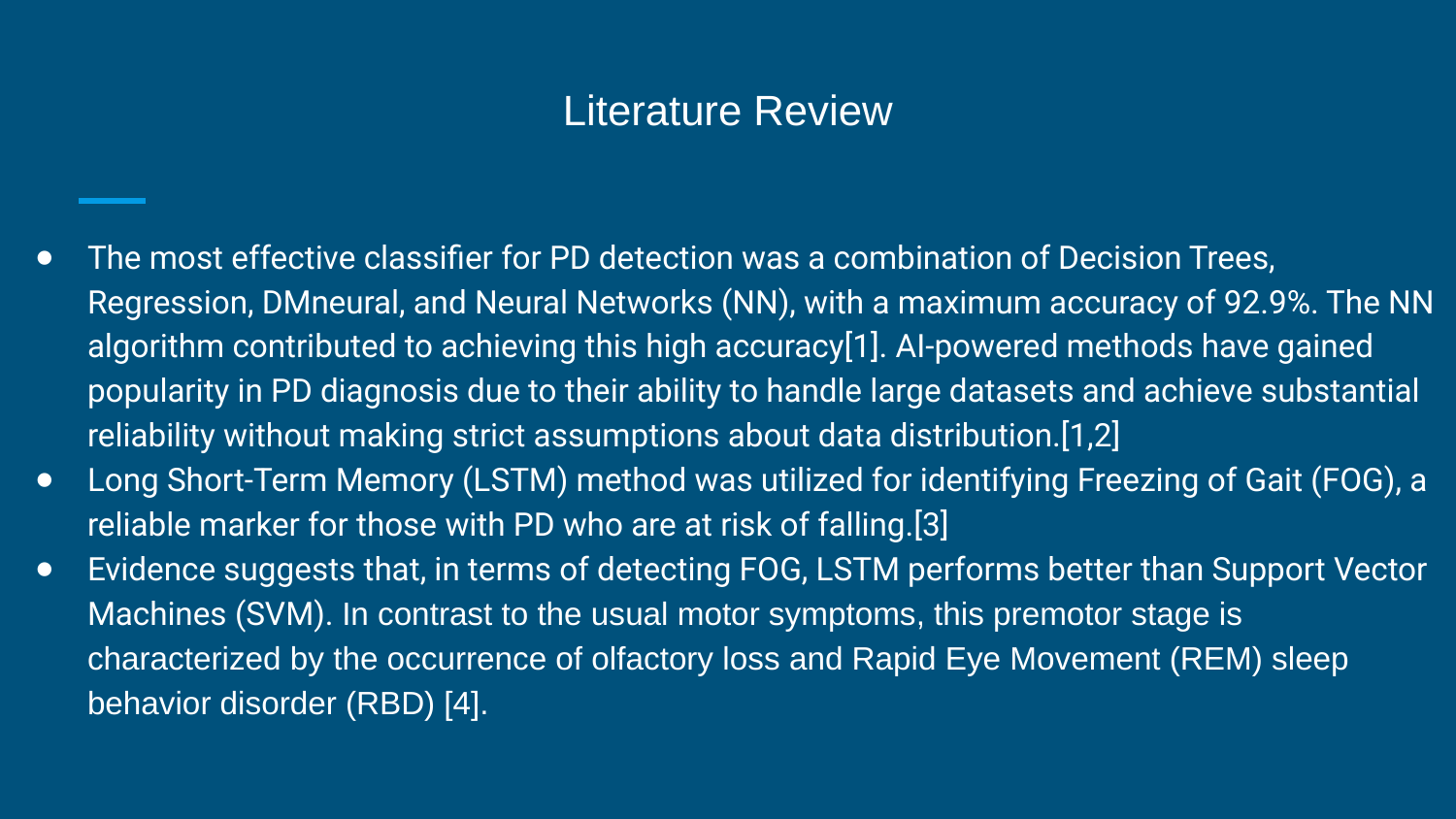

# Literature Review
The most effective classifier for PD detection was a combination of Decision Trees, Regression, DMneural, and Neural Networks (NN), with a maximum accuracy of 92.9%. The NN algorithm contributed to achieving this high accuracy[1]. AI-powered methods have gained popularity in PD diagnosis due to their ability to handle large datasets and achieve substantial reliability without making strict assumptions about data distribution.[1,2]
Long Short-Term Memory (LSTM) method was utilized for identifying Freezing of Gait (FOG), a reliable marker for those with PD who are at risk of falling.[3]
Evidence suggests that, in terms of detecting FOG, LSTM performs better than Support Vector Machines (SVM). In contrast to the usual motor symptoms, this premotor stage is characterized by the occurrence of olfactory loss and Rapid Eye Movement (REM) sleep behavior disorder (RBD) [4].